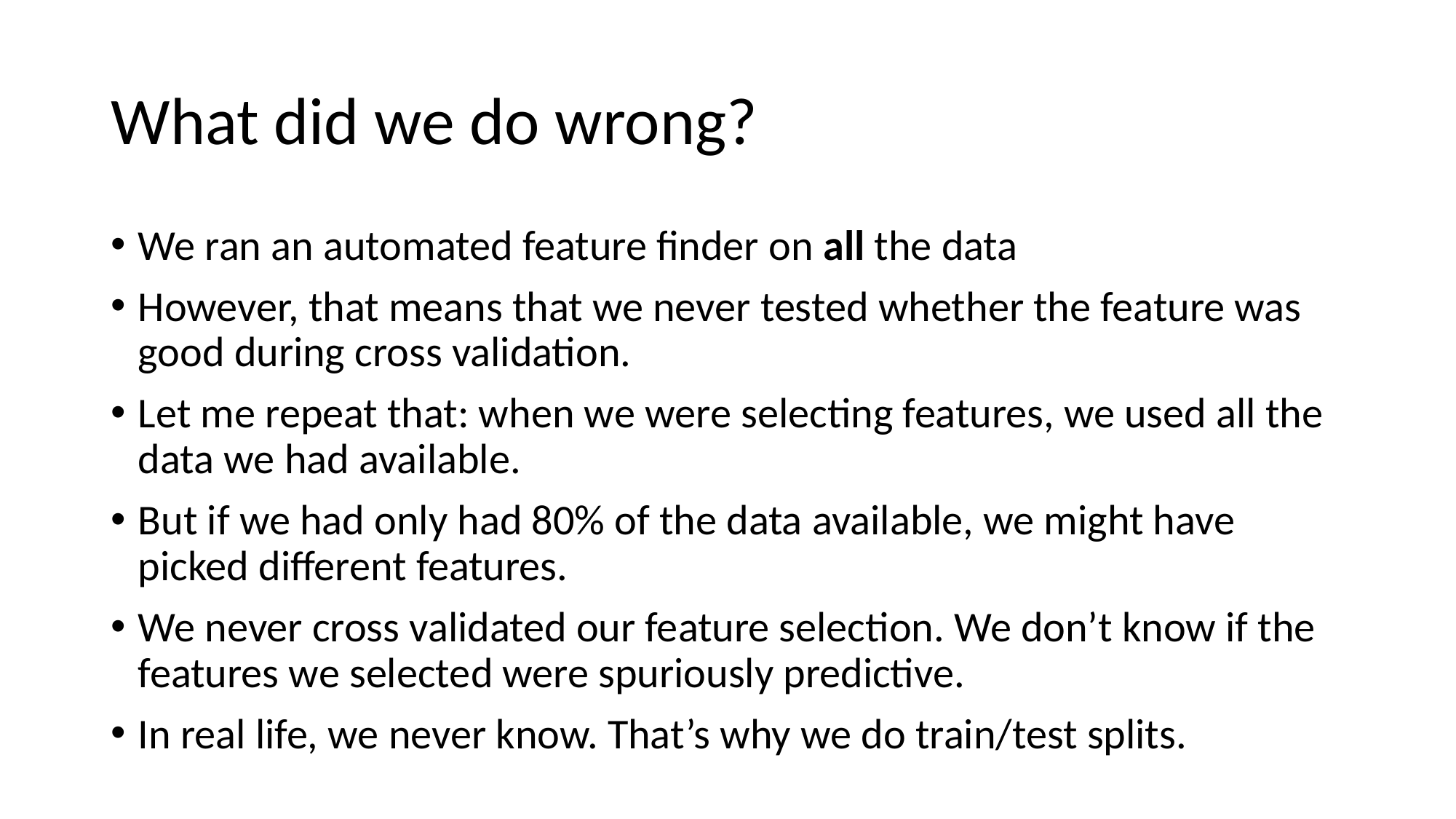

# What did we do wrong?
We ran an automated feature finder on all the data
However, that means that we never tested whether the feature was good during cross validation.
Let me repeat that: when we were selecting features, we used all the data we had available.
But if we had only had 80% of the data available, we might have picked different features.
We never cross validated our feature selection. We don’t know if the features we selected were spuriously predictive.
In real life, we never know. That’s why we do train/test splits.